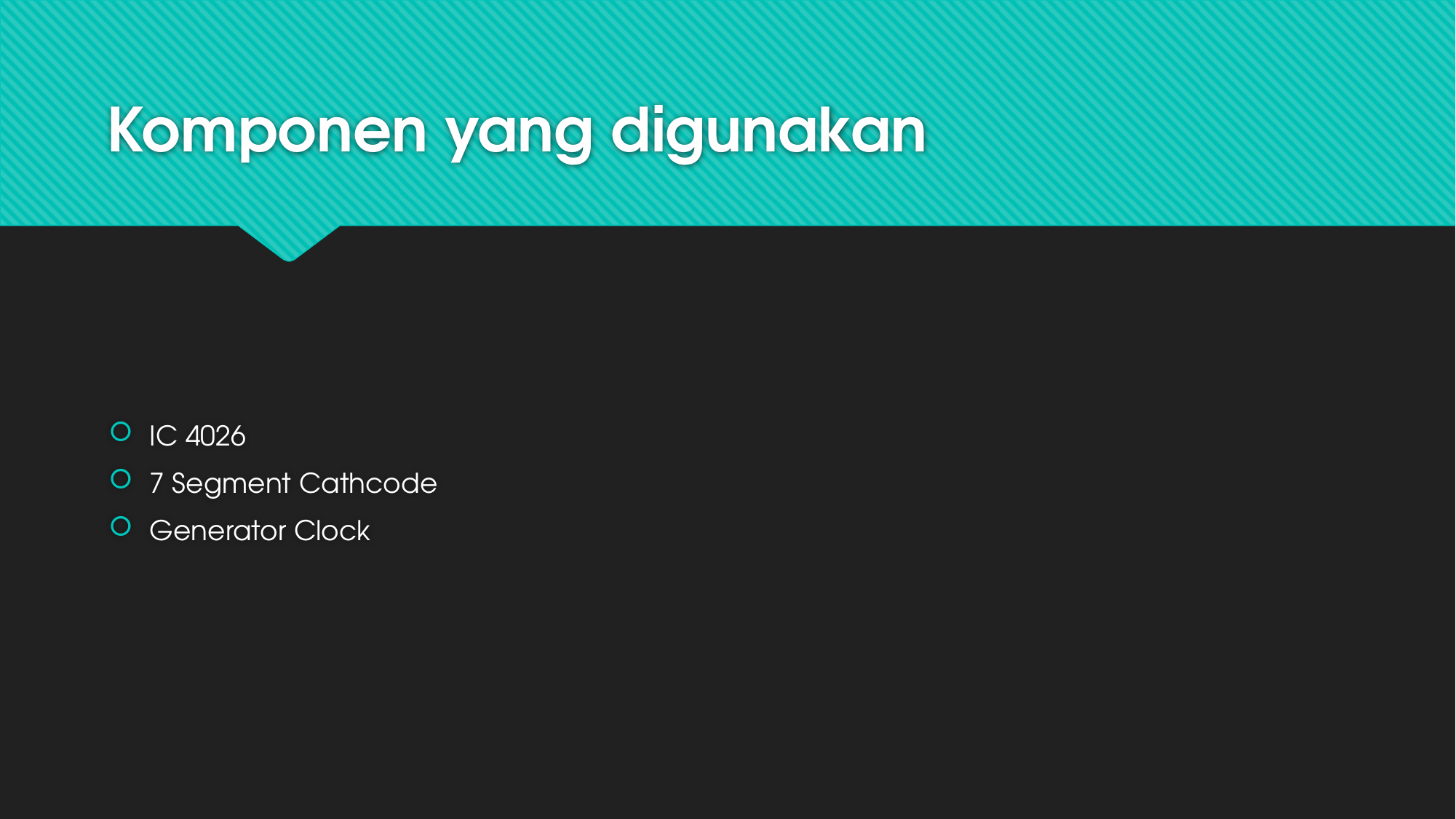

# Komponen yang digunakan
IC 4026
7 Segment Cathcode
Generator Clock